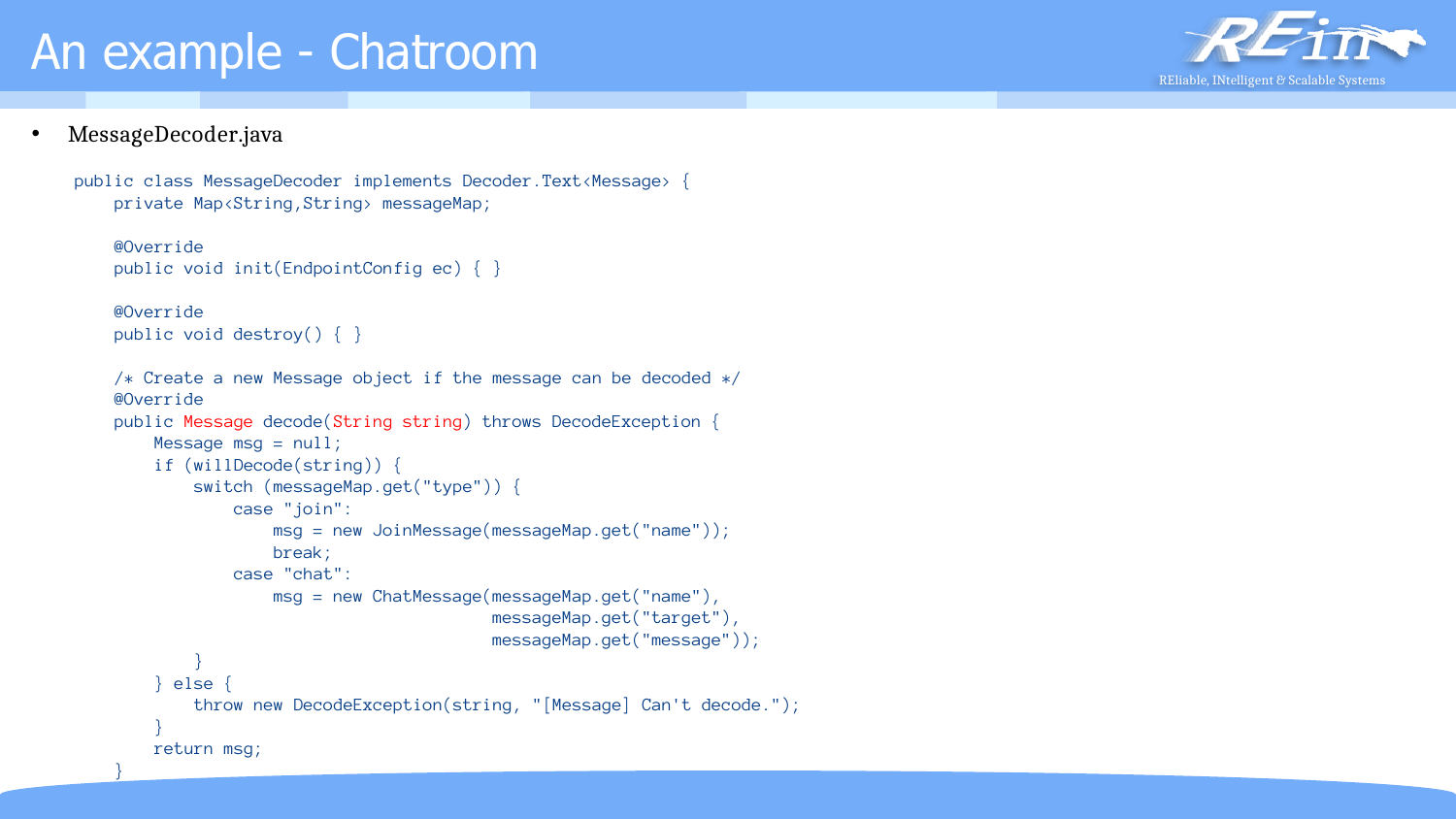

# An example - Chatroom
MessageDecoder.java

public class MessageDecoder implements Decoder.Text<Message> {
    private Map<String,String> messageMap;

    @Override
    public void init(EndpointConfig ec) { }

    @Override
    public void destroy() { }

    /* Create a new Message object if the message can be decoded */
    @Override
    public Message decode(String string) throws DecodeException {
        Message msg = null;
        if (willDecode(string)) {
            switch (messageMap.get("type")) {
                case "join":
                    msg = new JoinMessage(messageMap.get("name"));
                    break;
                case "chat":
                    msg = new ChatMessage(messageMap.get("name"),
                                          messageMap.get("target"),
                                          messageMap.get("message"));
            }
        } else {
            throw new DecodeException(string, "[Message] Can't decode.");
        }
        return msg;
    }
63